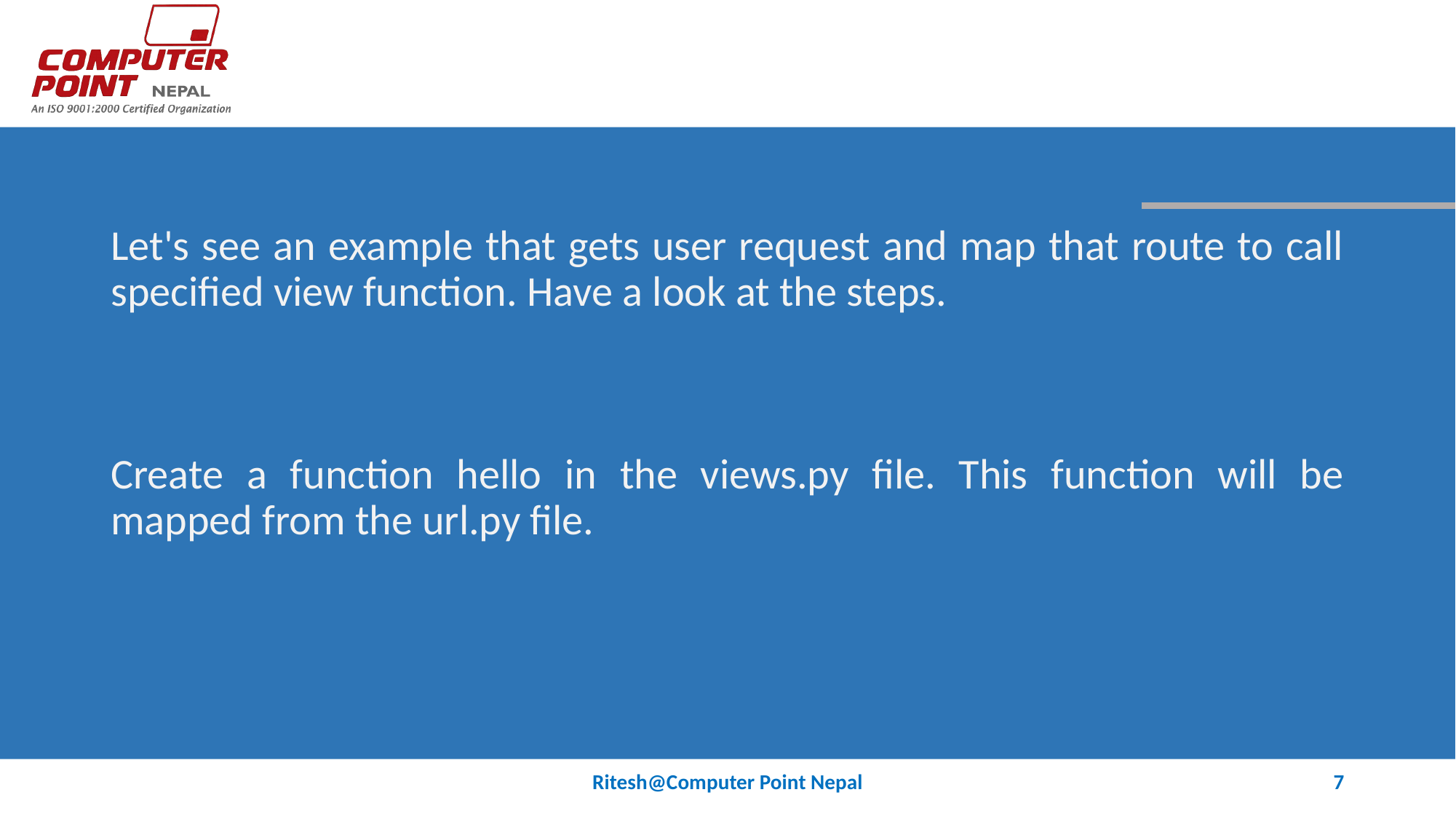

#
Let's see an example that gets user request and map that route to call specified view function. Have a look at the steps.

Create a function hello in the views.py file. This function will be mapped from the url.py file.

Ritesh@Computer Point Nepal

7